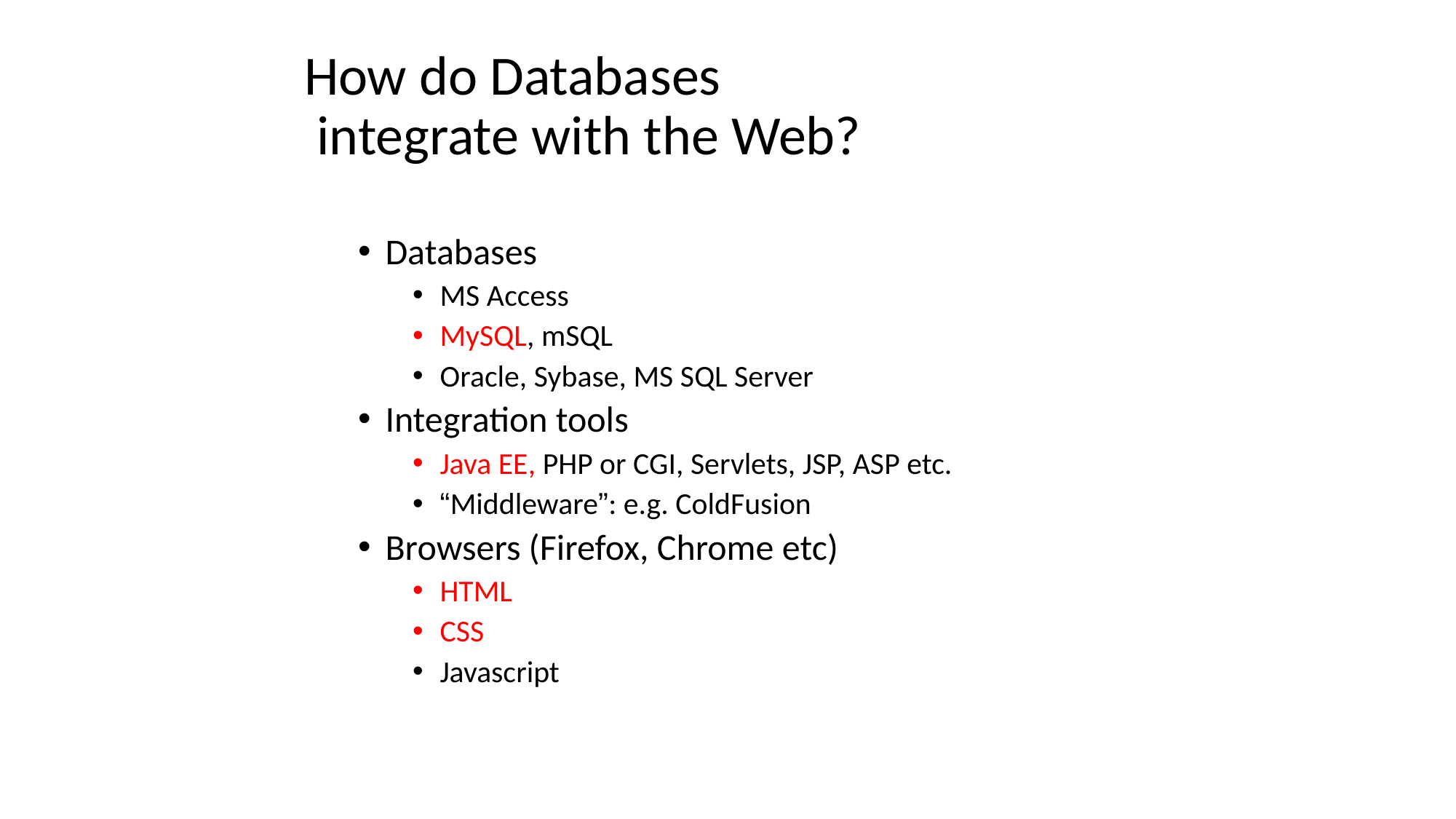

# How do Databases integrate with the Web?
Databases
MS Access
MySQL, mSQL
Oracle, Sybase, MS SQL Server
Integration tools
Java EE, PHP or CGI, Servlets, JSP, ASP etc.
“Middleware”: e.g. ColdFusion
Browsers (Firefox, Chrome etc)
HTML
CSS
Javascript